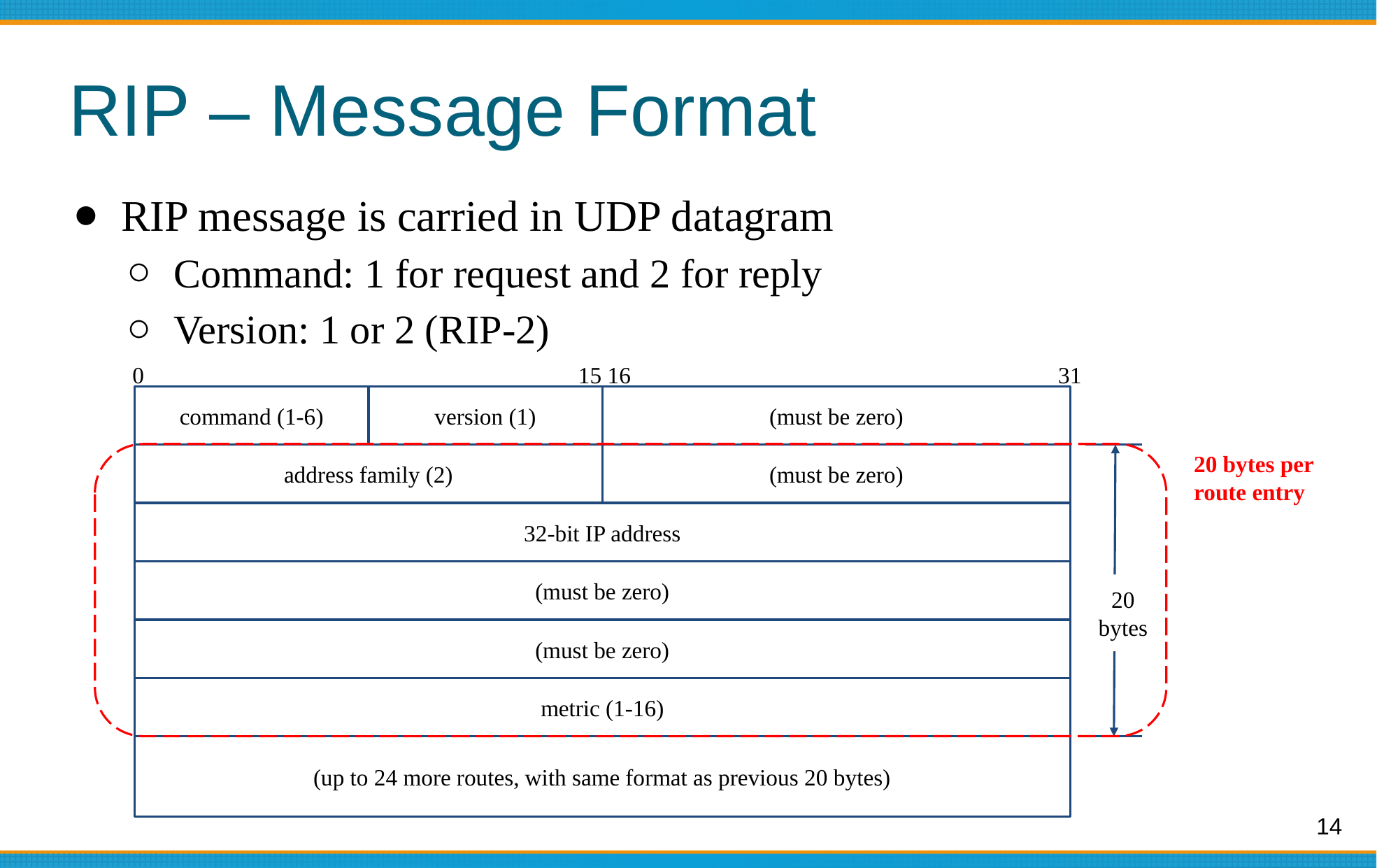

# RIP – Message Format
RIP message is carried in UDP datagram
Command: 1 for request and 2 for reply
Version: 1 or 2 (RIP-2)
15 16
0
31
version (1)
command (1-6)
(must be zero)
(must be zero)
address family (2)
32-bit IP address
(must be zero)
20 bytes
(must be zero)
metric (1-16)
(up to 24 more routes, with same format as previous 20 bytes)

20 bytes per
route entry
14